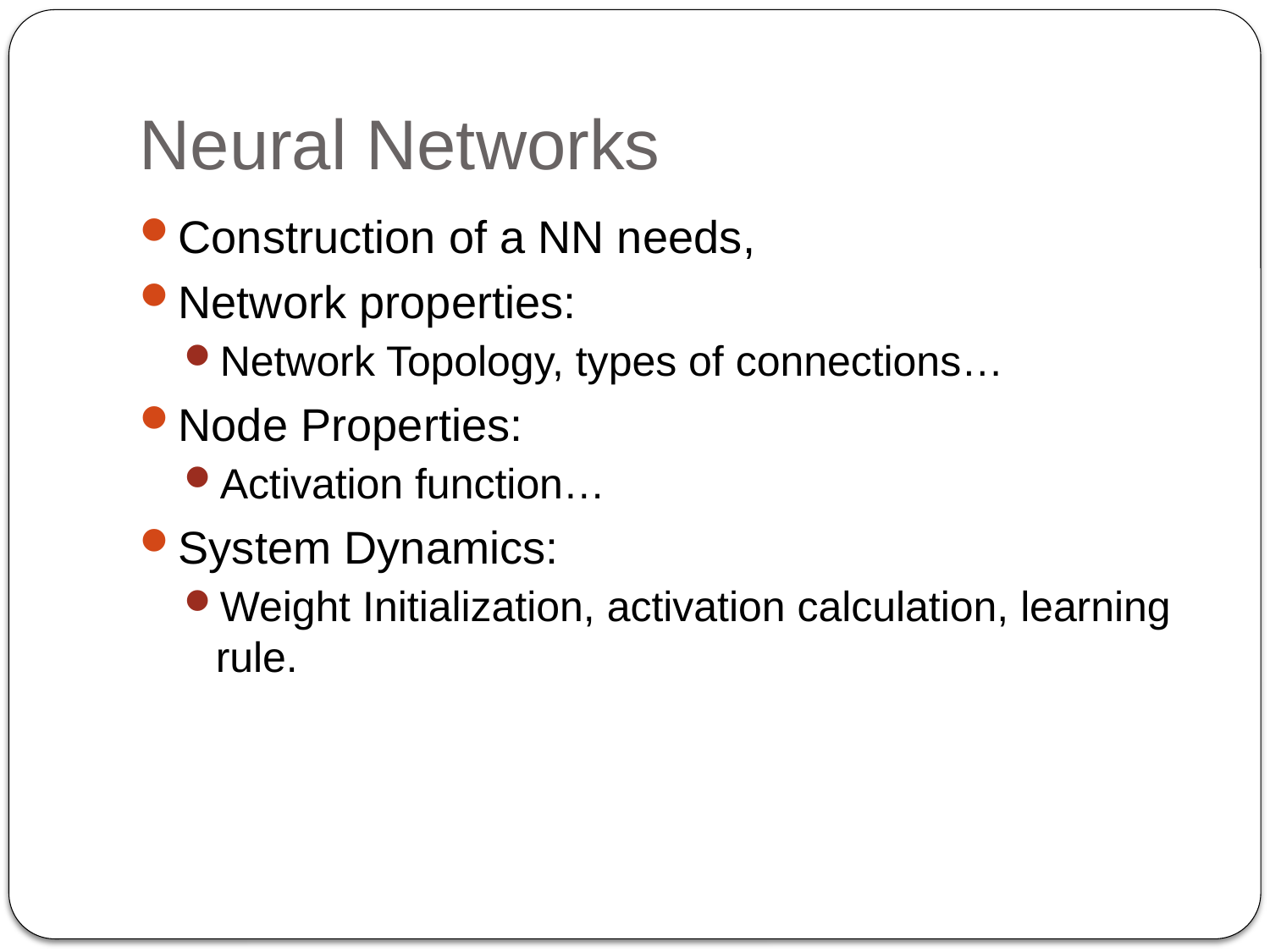

# Neural Networks
Construction of a NN needs,
Network properties:
Network Topology, types of connections…
Node Properties:
Activation function…
System Dynamics:
Weight Initialization, activation calculation, learning rule.